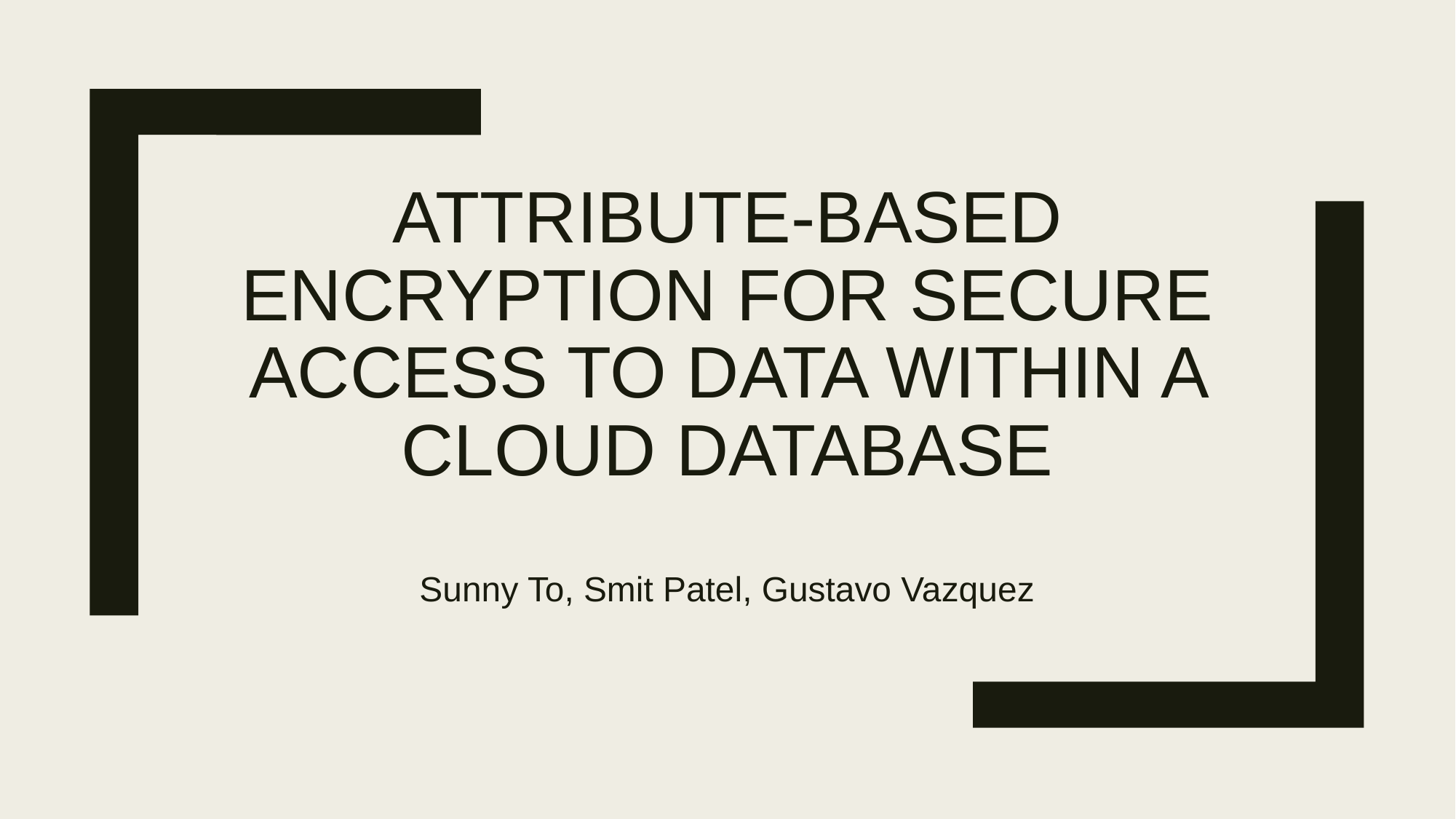

# ATTRIBUTE-BASED ENCRYPTION FOR SECURE ACCESS TO DATA WITHIN A CLOUD DATABASE
Sunny To, Smit Patel, Gustavo Vazquez